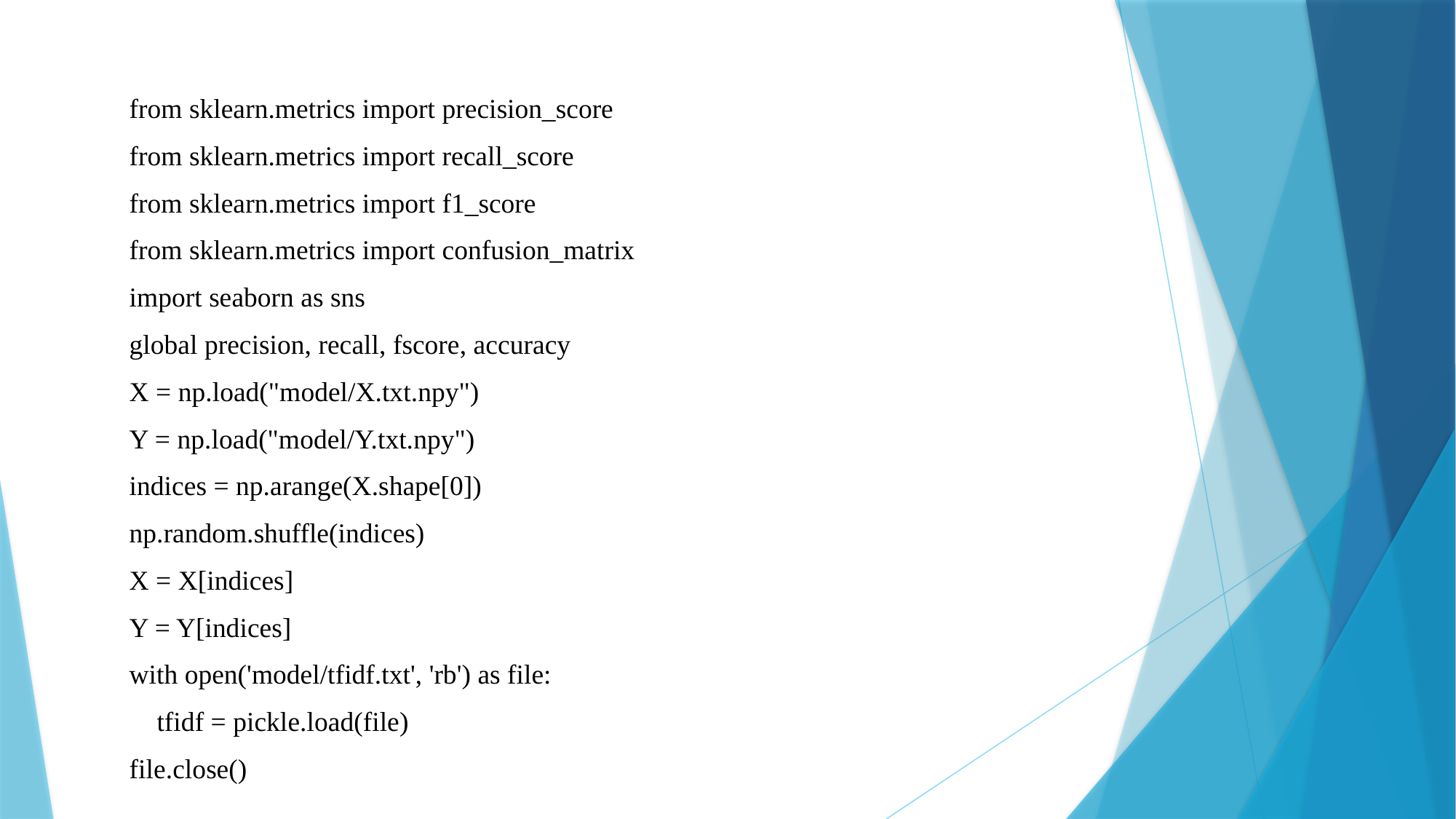

from sklearn.metrics import precision_score
from sklearn.metrics import recall_score
from sklearn.metrics import f1_score
from sklearn.metrics import confusion_matrix
import seaborn as sns
global precision, recall, fscore, accuracy
X = np.load("model/X.txt.npy")
Y = np.load("model/Y.txt.npy")
indices = np.arange(X.shape[0])
np.random.shuffle(indices)
X = X[indices]
Y = Y[indices]
with open('model/tfidf.txt', 'rb') as file:
    tfidf = pickle.load(file)
file.close()